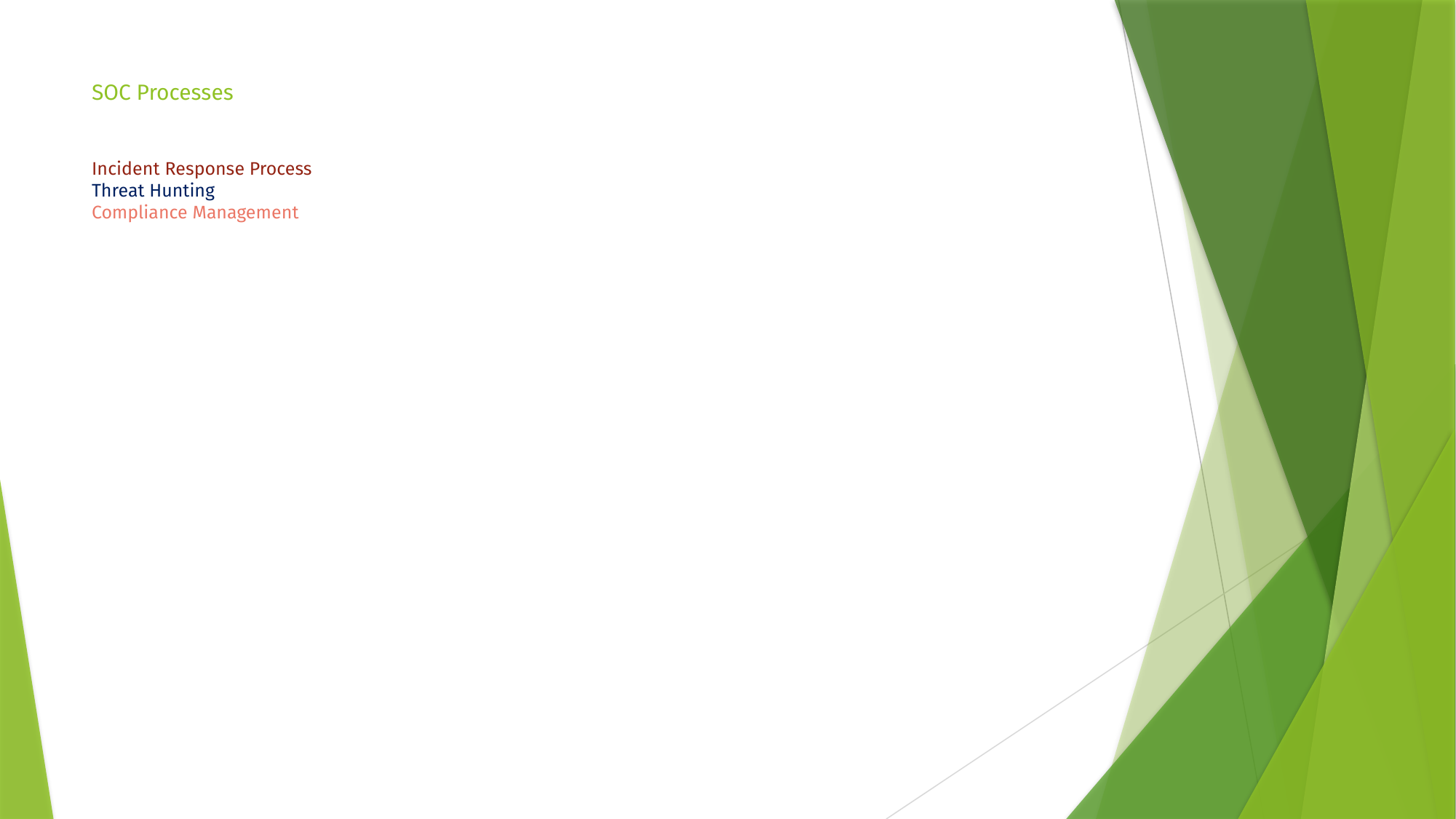

# SOC Processes Incident Response Process Threat Hunting Compliance Management